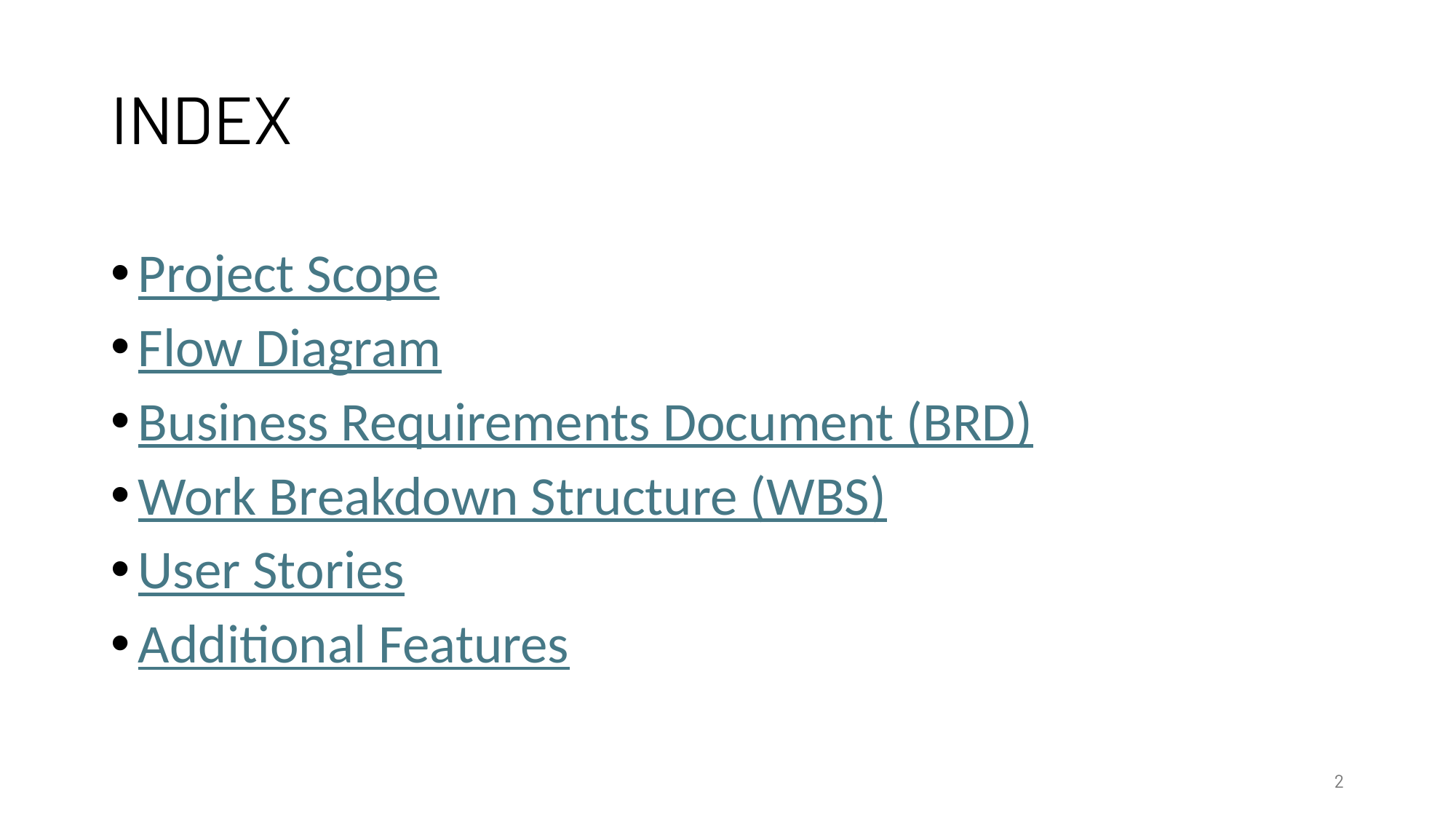

# INDEX
Project Scope
Flow Diagram
Business Requirements Document (BRD)
Work Breakdown Structure (WBS)
User Stories
Additional Features
2